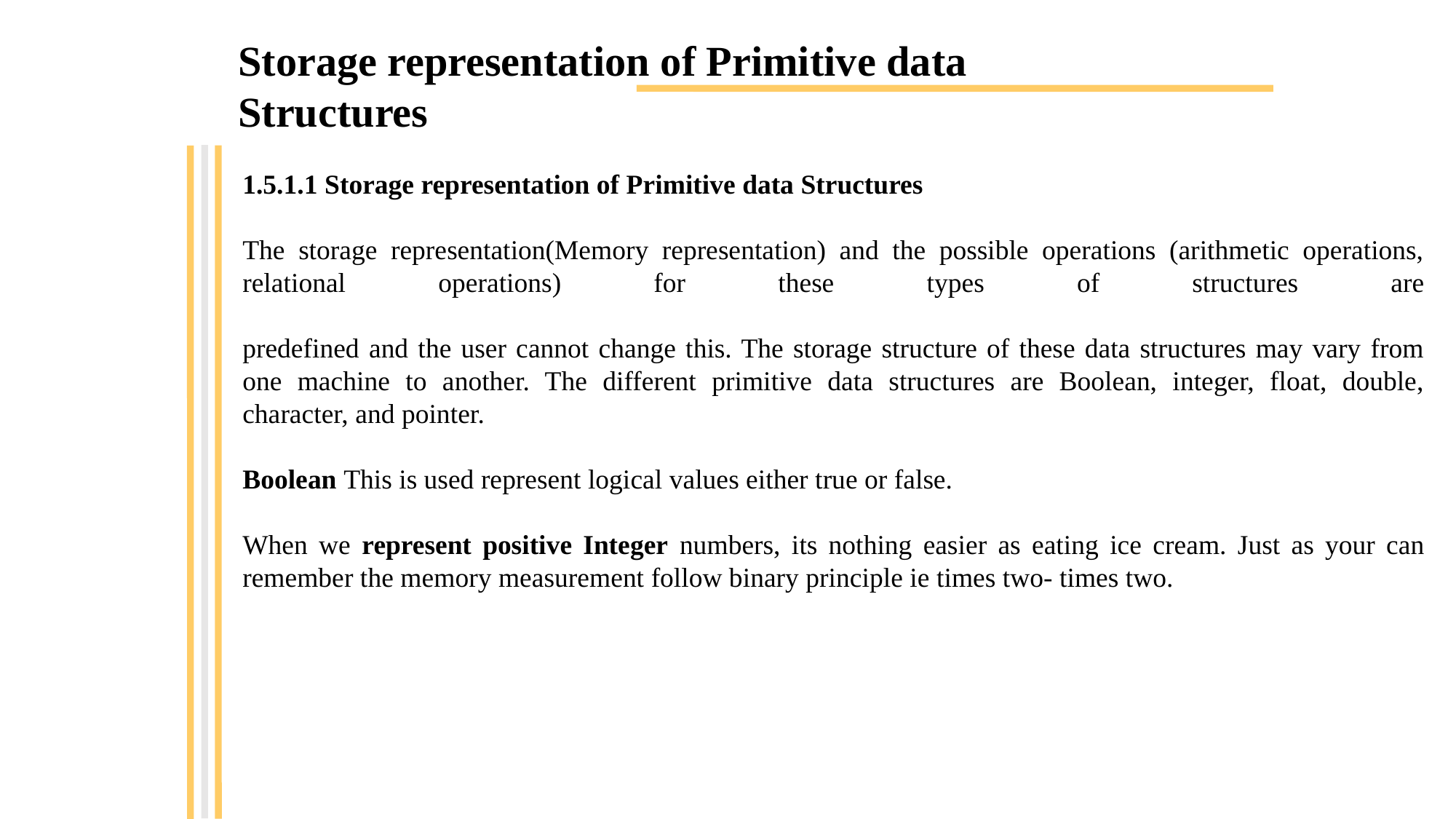

Storage representation of Primitive data Structures

1.5.1.1 Storage representation of Primitive data Structures

The storage representation(Memory representation) and the possible operations (arithmetic operations, relational operations) for these types of structures are
predefined and the user cannot change this. The storage structure of these data structures may vary from one machine to another. The different primitive data structures are Boolean, integer, float, double, character, and pointer.

Boolean This is used represent logical values either true or false.

When we represent positive Integer numbers, its nothing easier as eating ice cream. Just as your can remember the memory measurement follow binary principle ie times two- times two.